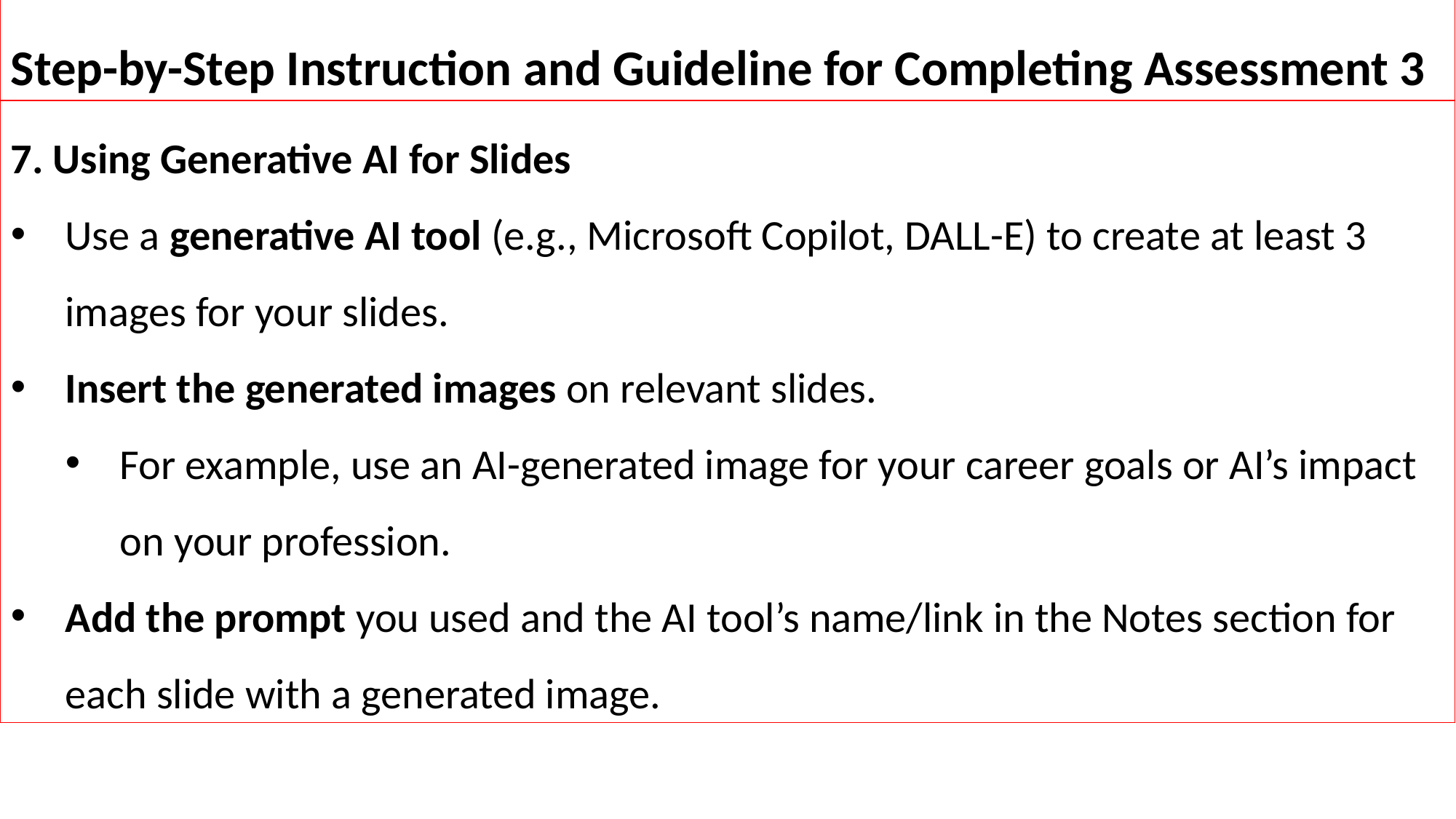

Step-by-Step Instruction and Guideline for Completing Assessment 3
7. Using Generative AI for Slides
Use a generative AI tool (e.g., Microsoft Copilot, DALL-E) to create at least 3 images for your slides.
Insert the generated images on relevant slides.
For example, use an AI-generated image for your career goals or AI’s impact on your profession.
Add the prompt you used and the AI tool’s name/link in the Notes section for each slide with a generated image.